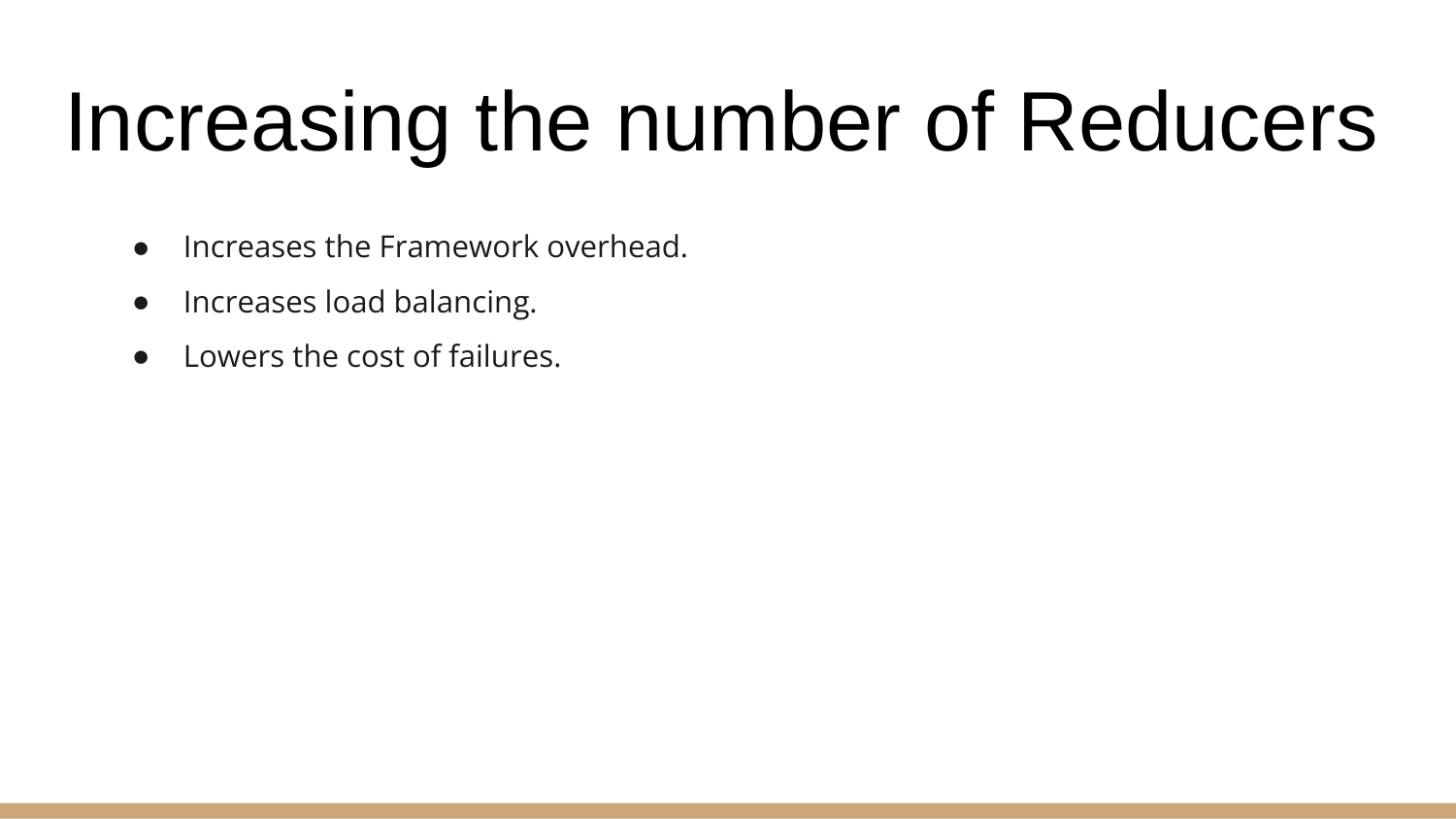

# Increasing the number of Reducers
Increases the Framework overhead.
Increases load balancing.
Lowers the cost of failures.